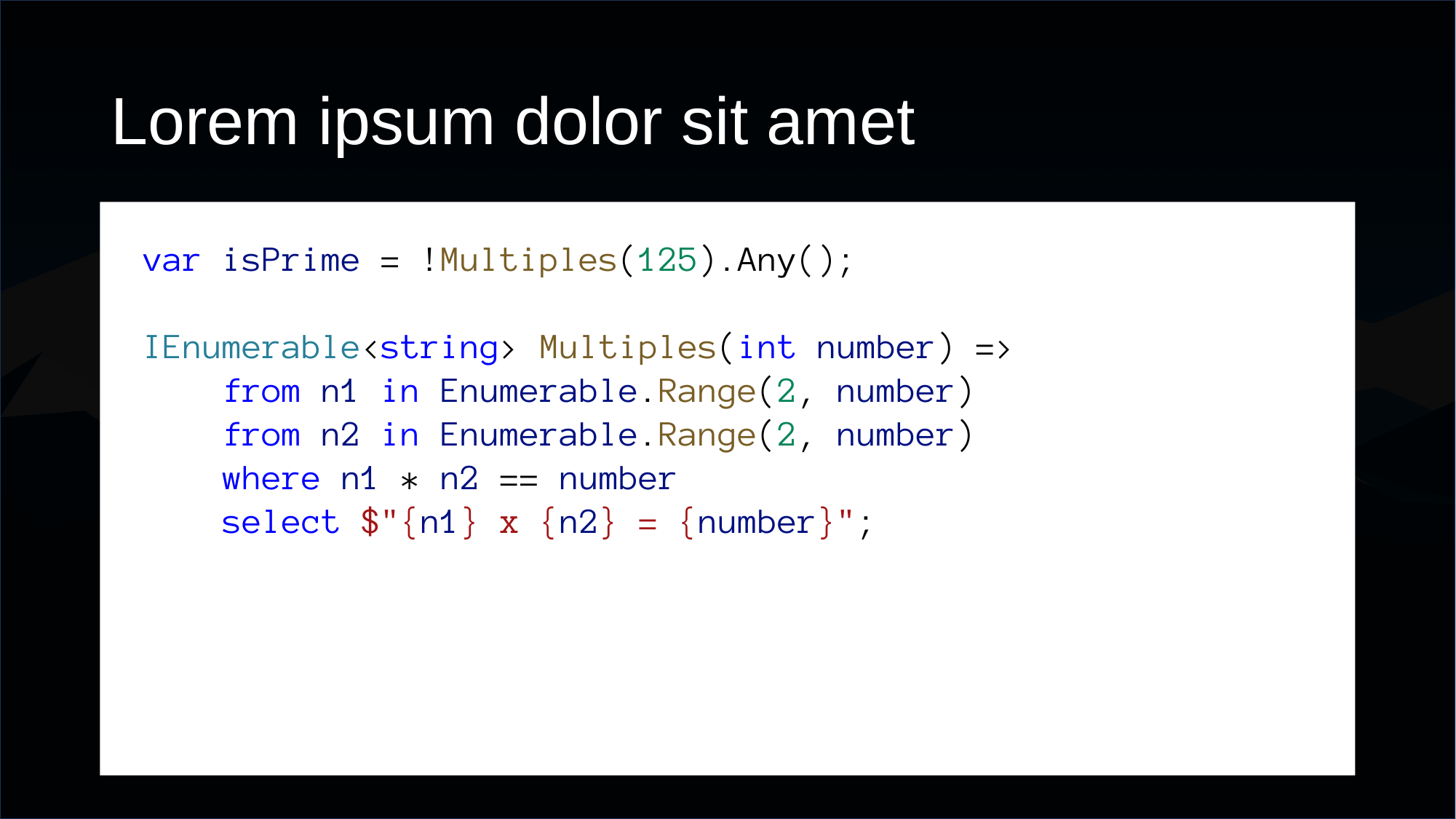

# Lorem ipsum dolor sit amet
var isPrime = !Multiples(125).Any();

IEnumerable<string> Multiples(int number) =>
    from n1 in Enumerable.Range(2, number)
    from n2 in Enumerable.Range(2, number)
    where n1 * n2 == number
    select $"{n1} x {n2} = {number}";